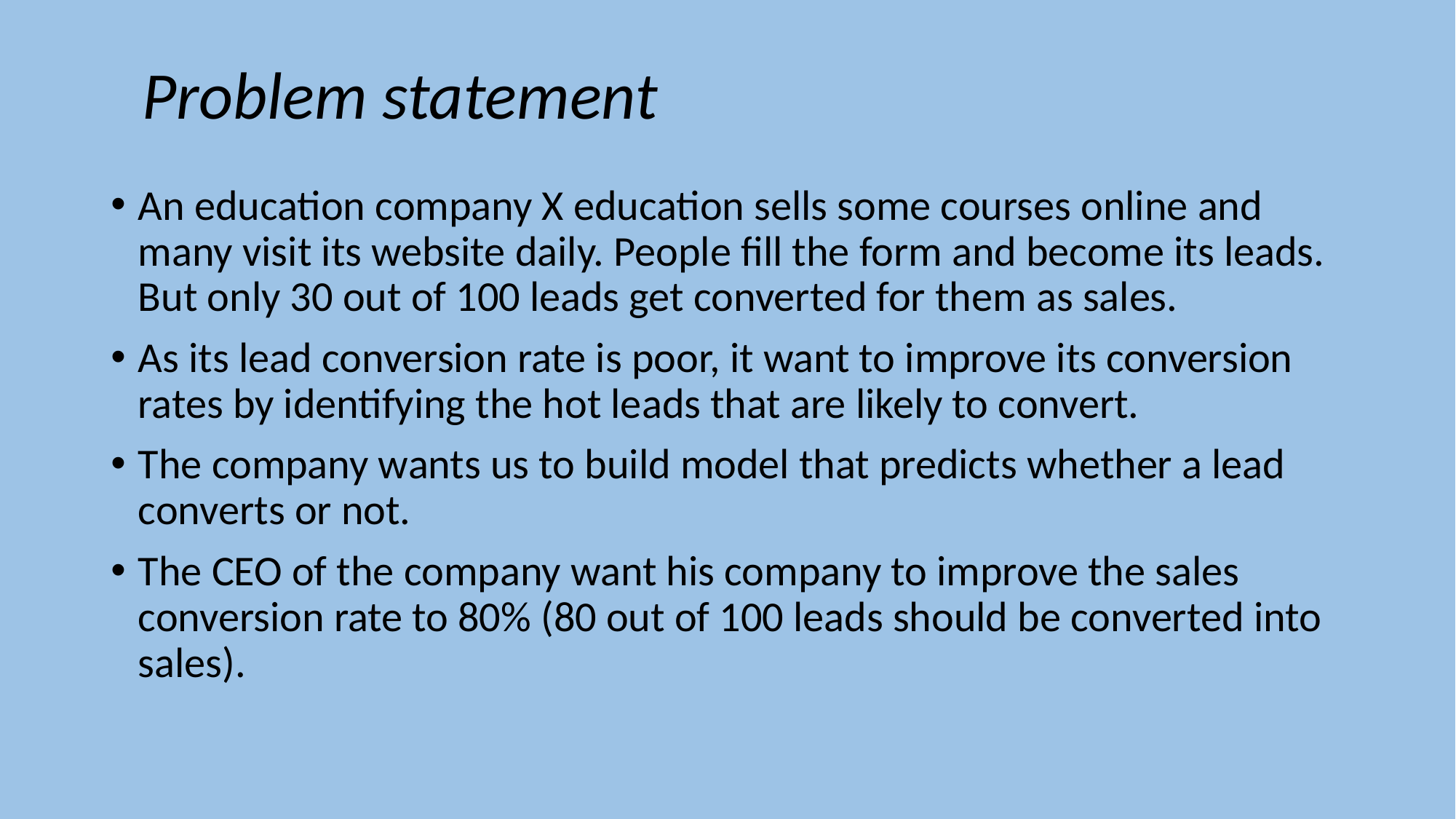

# Problem statement
An education company X education sells some courses online and many visit its website daily. People fill the form and become its leads. But only 30 out of 100 leads get converted for them as sales.
As its lead conversion rate is poor, it want to improve its conversion rates by identifying the hot leads that are likely to convert.
The company wants us to build model that predicts whether a lead converts or not.
The CEO of the company want his company to improve the sales conversion rate to 80% (80 out of 100 leads should be converted into sales).